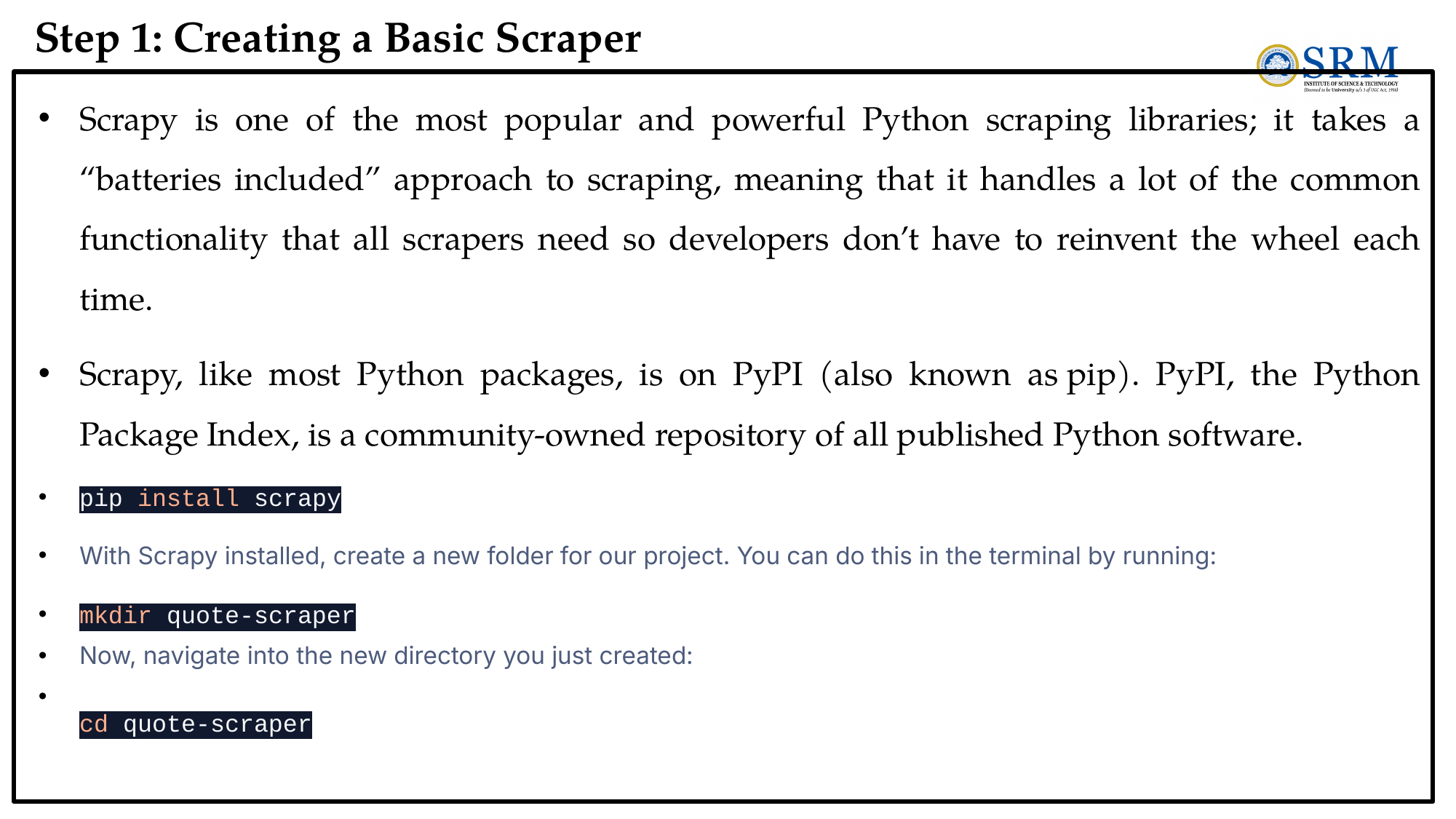

# Step 1: Creating a Basic Scraper
Scrapy is one of the most popular and powerful Python scraping libraries; it takes a “batteries included” approach to scraping, meaning that it handles a lot of the common functionality that all scrapers need so developers don’t have to reinvent the wheel each time.
Scrapy, like most Python packages, is on PyPI (also known as pip). PyPI, the Python Package Index, is a community-owned repository of all published Python software.
pip install scrapy
With Scrapy installed, create a new folder for our project. You can do this in the terminal by running:
mkdir quote-scraper
Now, navigate into the new directory you just created:
cd quote-scraper